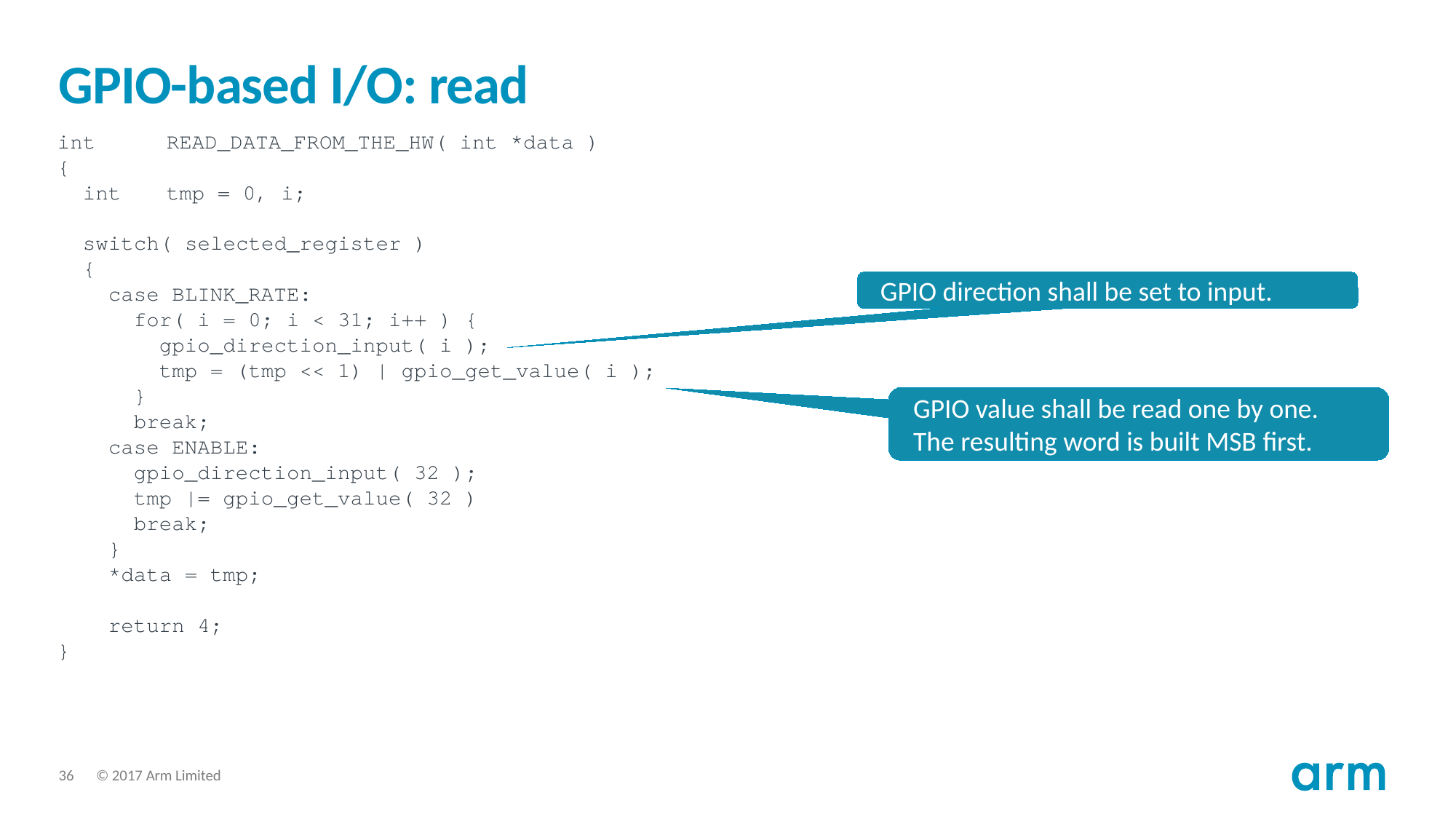

# GPIO-based I/O: read
int	READ_DATA_FROM_THE_HW( int *data )
{
  int	tmp = 0, i;

  switch( selected_register )
  {
    case BLINK_RATE:
      for( i = 0; i < 31; i++ ) {
        gpio_direction_input( i );
        tmp = (tmp << 1) | gpio_get_value( i );
      }
      break;
    case ENABLE:
      gpio_direction_input( 32 );
      tmp |= gpio_get_value( 32 )
      break;
    }
    *data = tmp;

    return 4;
}

GPIO direction shall be set to input.
GPIO value shall be read one by one.
The resulting word is built MSB first.